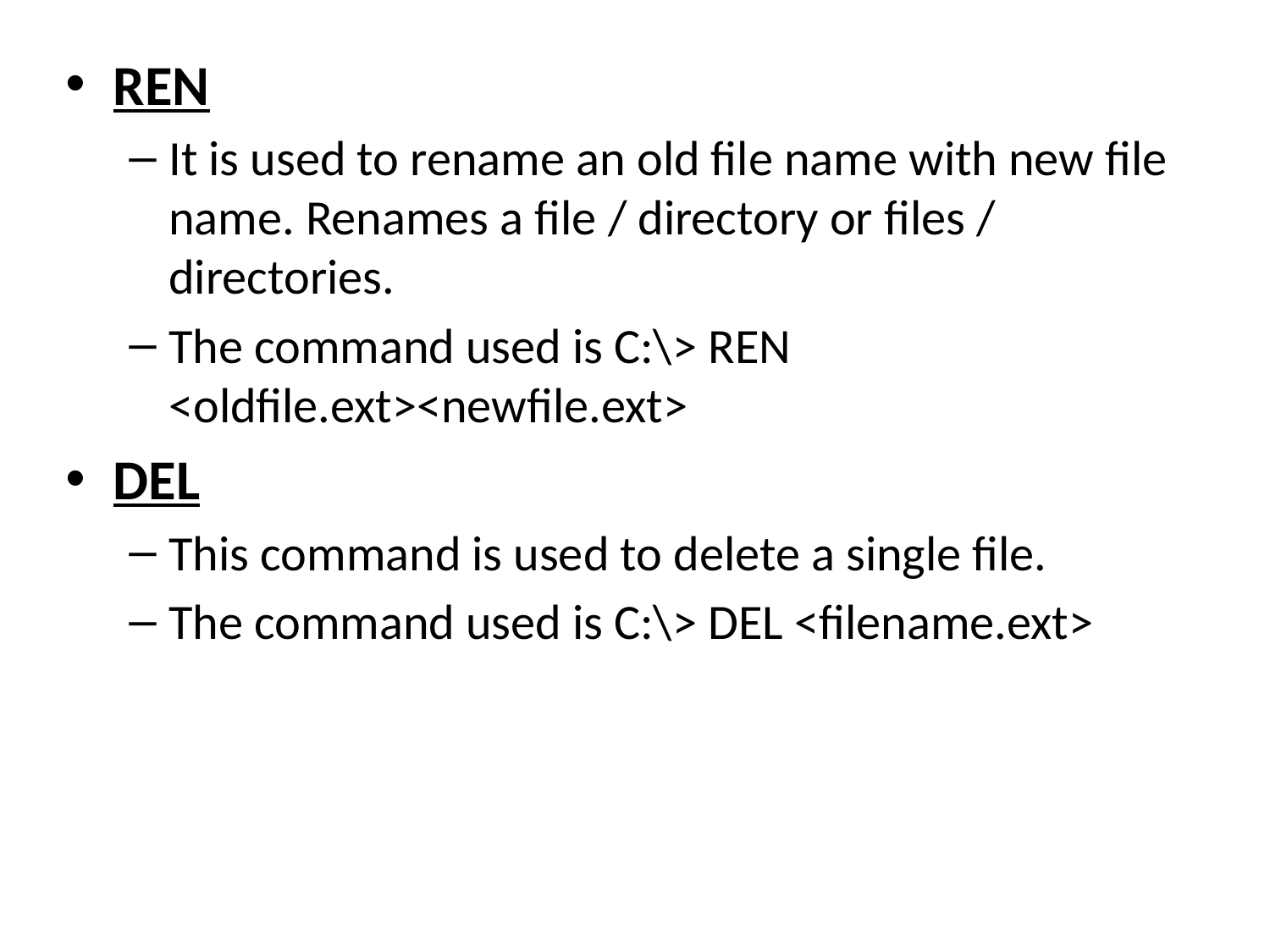

REN
It is used to rename an old file name with new file name. Renames a file / directory or files / directories.
The command used is C:\> REN <oldfile.ext><newfile.ext>
DEL
This command is used to delete a single file.
The command used is C:\> DEL <filename.ext>